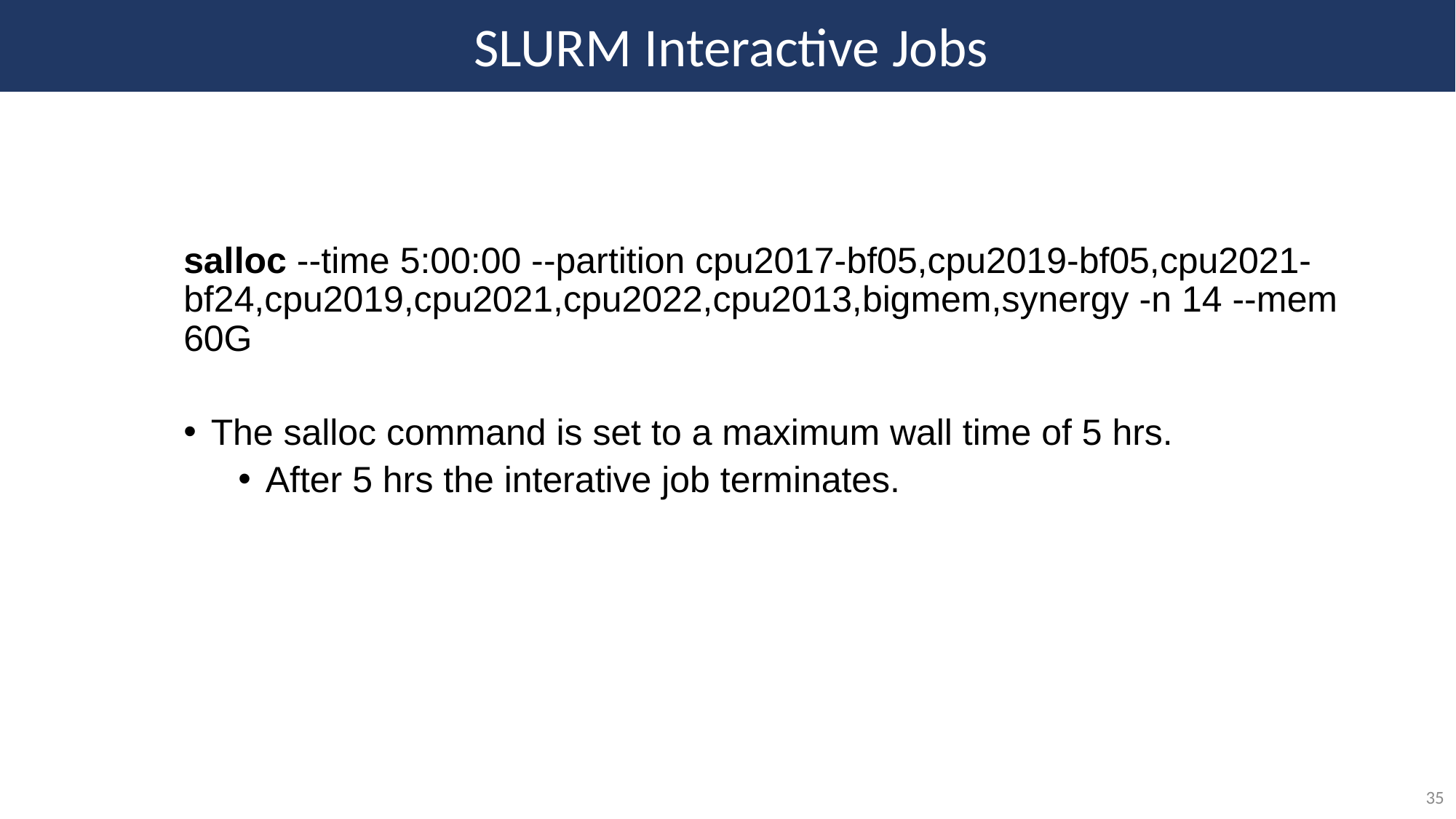

SLURM Interactive Jobs

salloc --time 5:00:00 --partition cpu2017-bf05,cpu2019-bf05,cpu2021-bf24,cpu2019,cpu2021,cpu2022,cpu2013,bigmem,synergy -n 14 --mem 60G

The salloc command is set to a maximum wall time of 5 hrs.
After 5 hrs the interative job terminates.

35